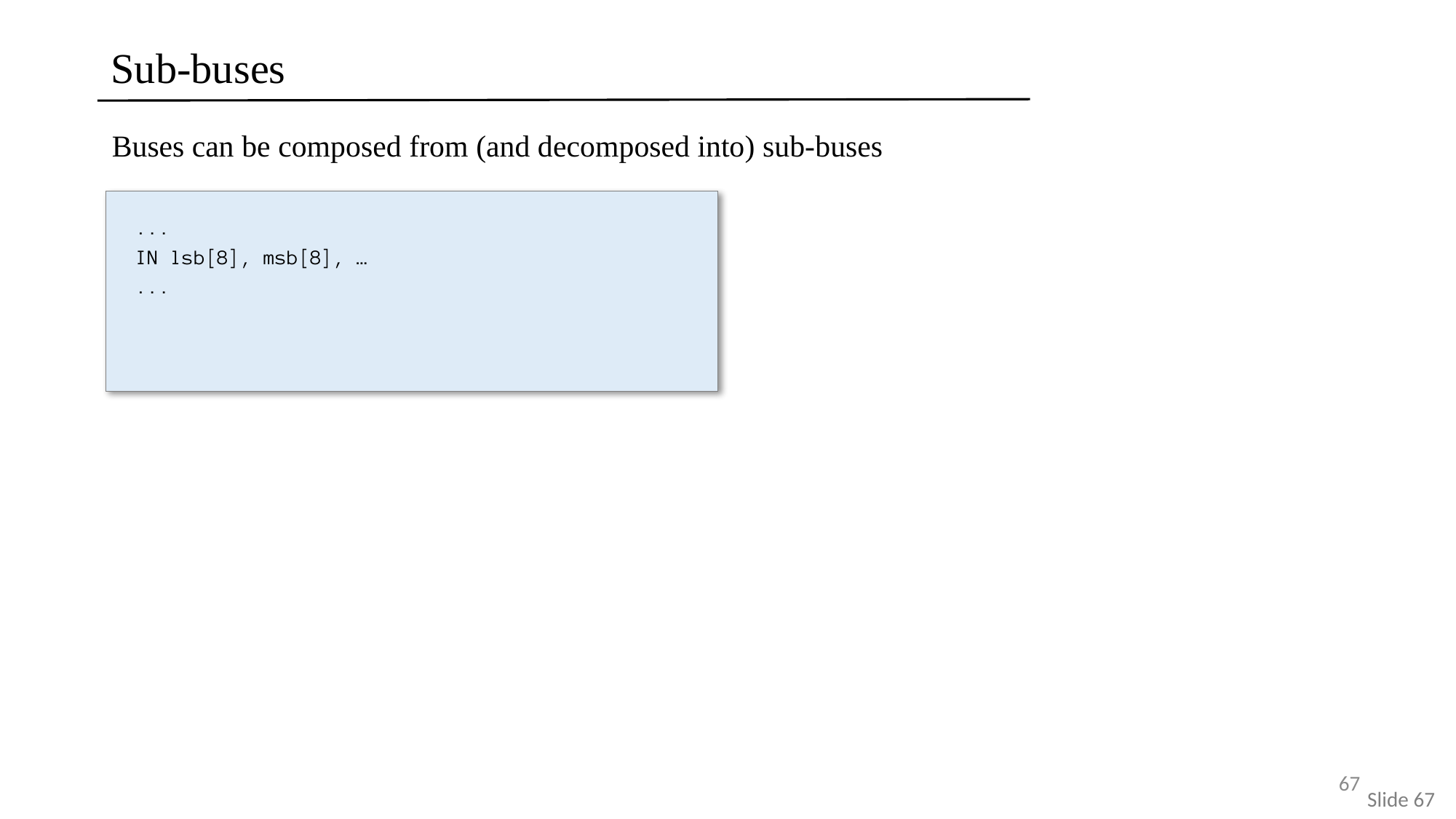

# Sub-buses
Buses can be composed from (and decomposed into) sub-buses

...
IN lsb[8], msb[8], …
...
67